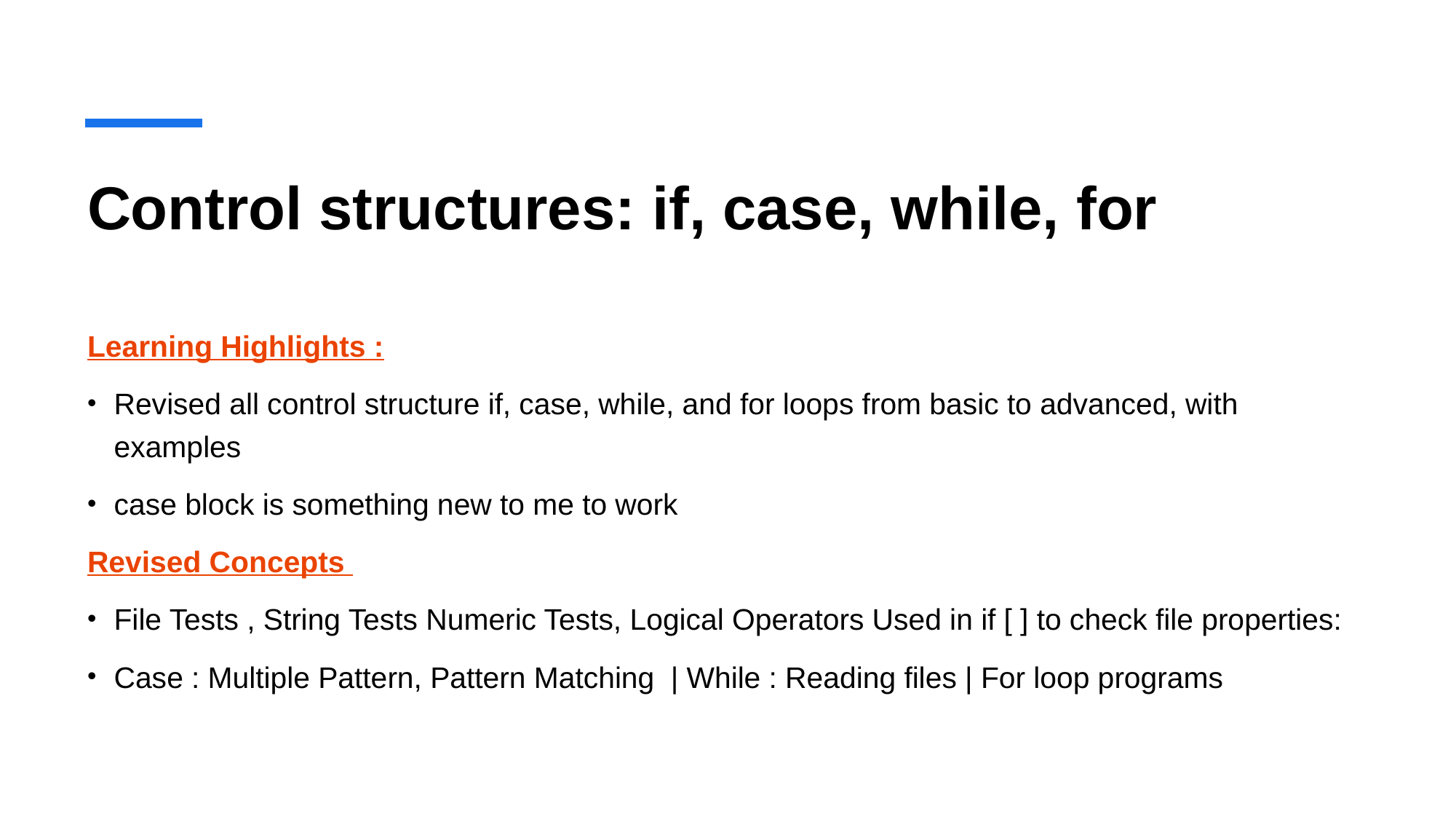

# Control structures: if, case, while, for
Learning Highlights :
Revised all control structure if, case, while, and for loops from basic to advanced, with  examples
case block is something new to me to work
Revised Concepts
File Tests , String Tests Numeric Tests, Logical Operators Used in if [ ] to check file properties:
Case : Multiple Pattern, Pattern Matching  | While : Reading files | For loop programs